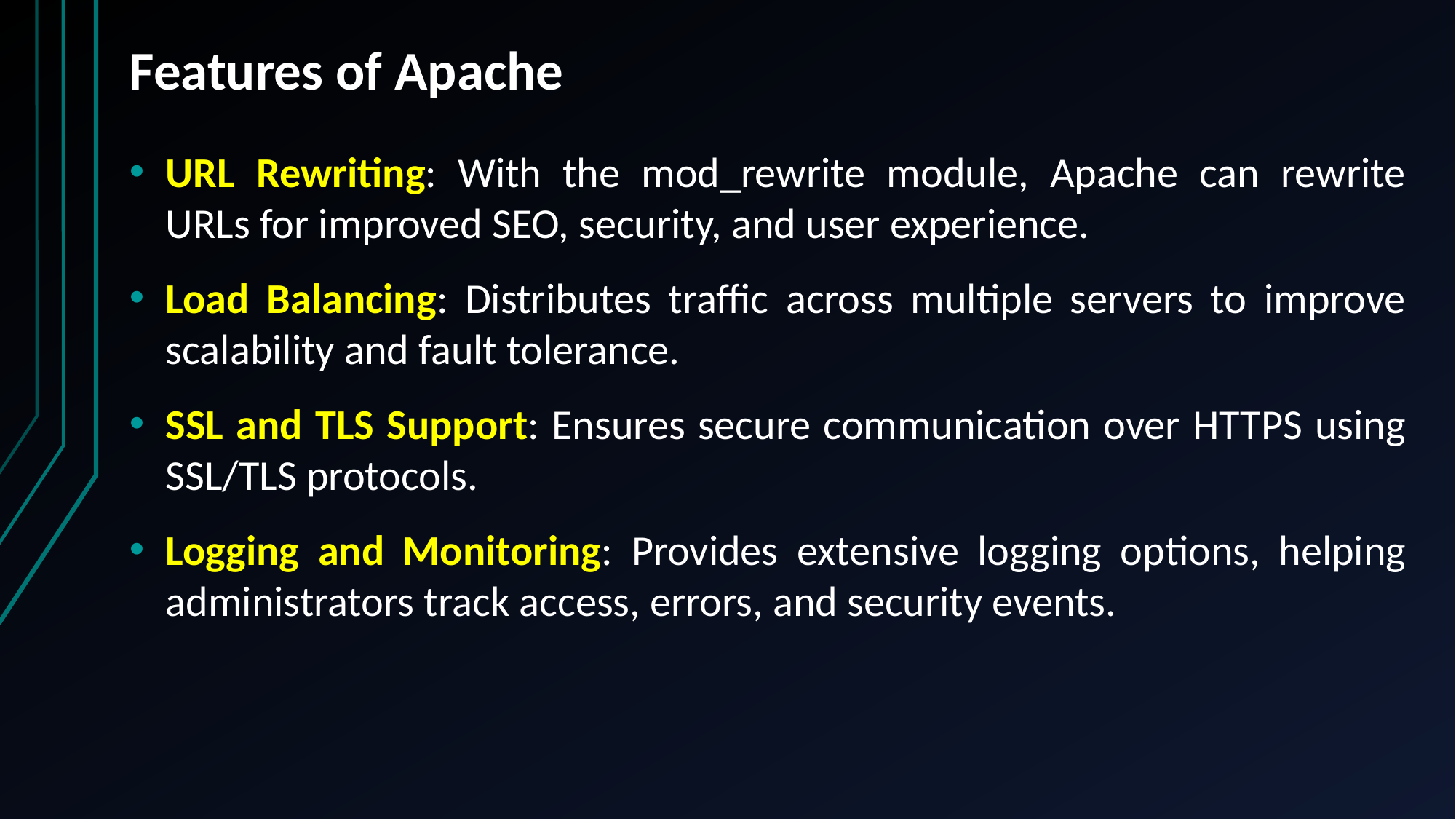

# Features of Apache
URL Rewriting: With the mod_rewrite module, Apache can rewrite URLs for improved SEO, security, and user experience.
Load Balancing: Distributes traffic across multiple servers to improve scalability and fault tolerance.
SSL and TLS Support: Ensures secure communication over HTTPS using SSL/TLS protocols.
Logging and Monitoring: Provides extensive logging options, helping administrators track access, errors, and security events.